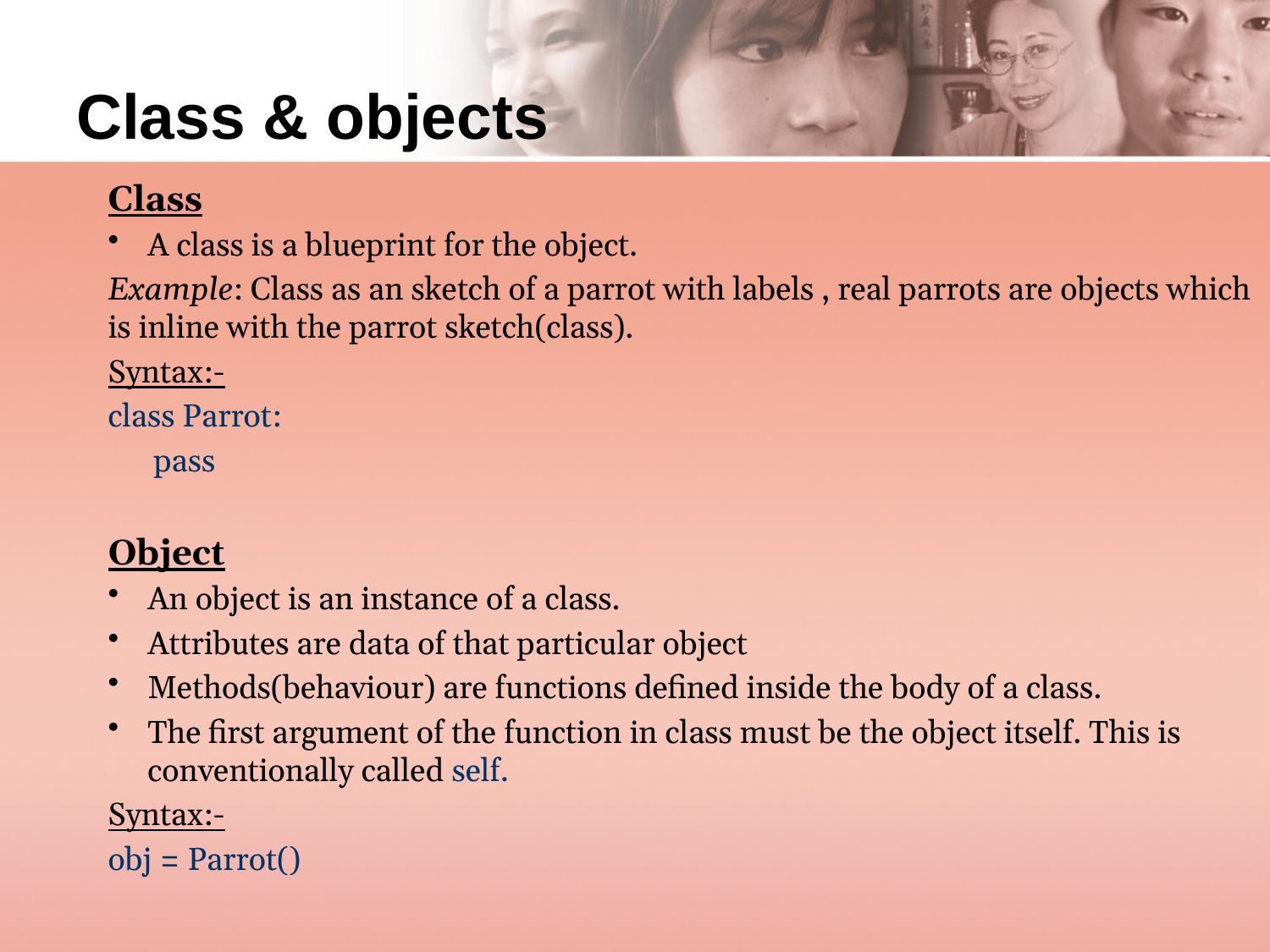

# Class & objects
Class
A class is a blueprint for the object.
Example: Class as an sketch of a parrot with labels , real parrots are objects which is inline with the parrot sketch(class).
Syntax:-
class Parrot:
      pass

Object
An object is an instance of a class.
Attributes are data of that particular object
Methods(behaviour) are functions defined inside the body of a class.
The first argument of the function in class must be the object itself. This is conventionally called self.
Syntax:-
obj = Parrot()